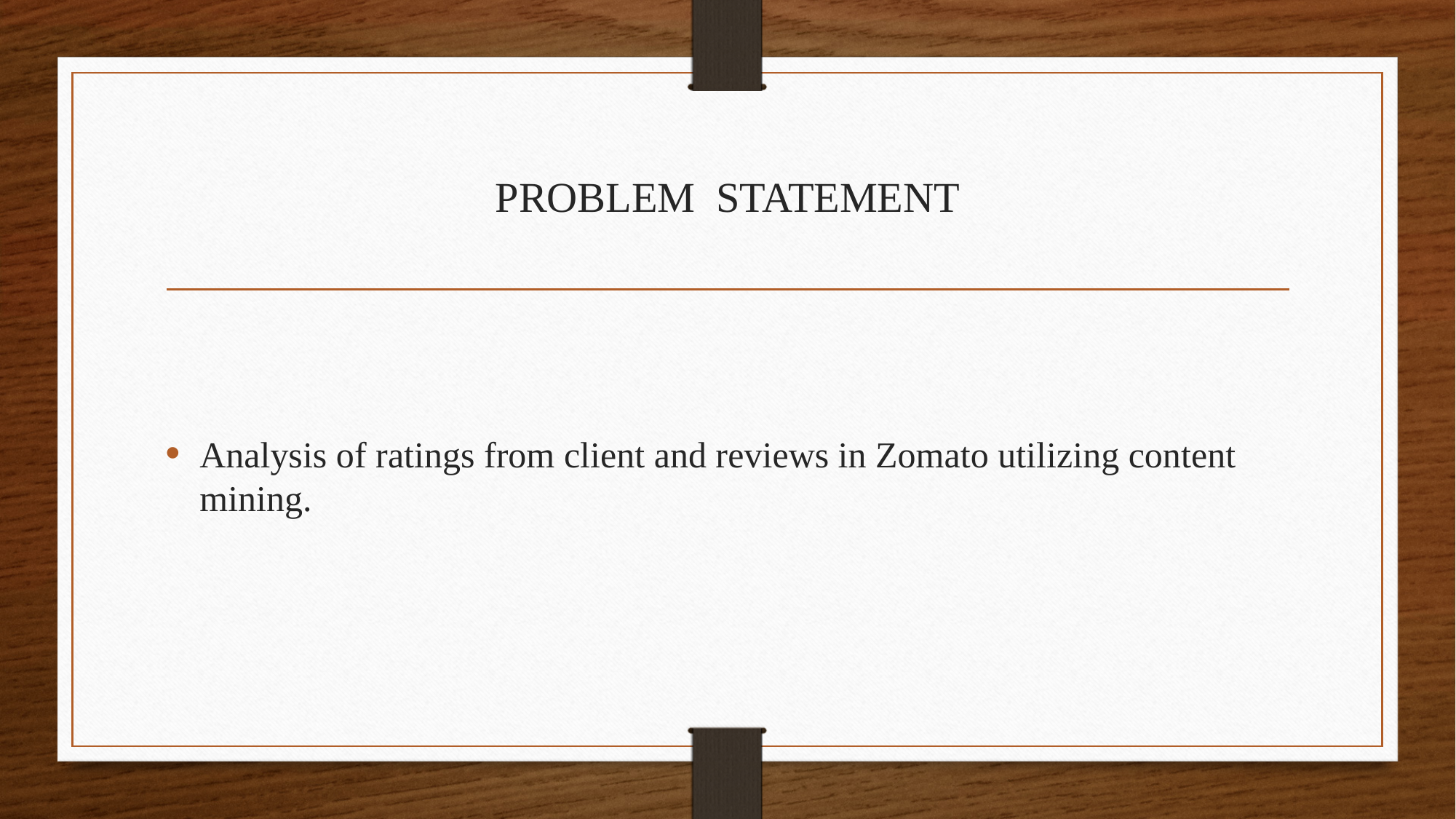

# PROBLEM  STATEMENT

Analysis of ratings from client and reviews in Zomato utilizing content mining.